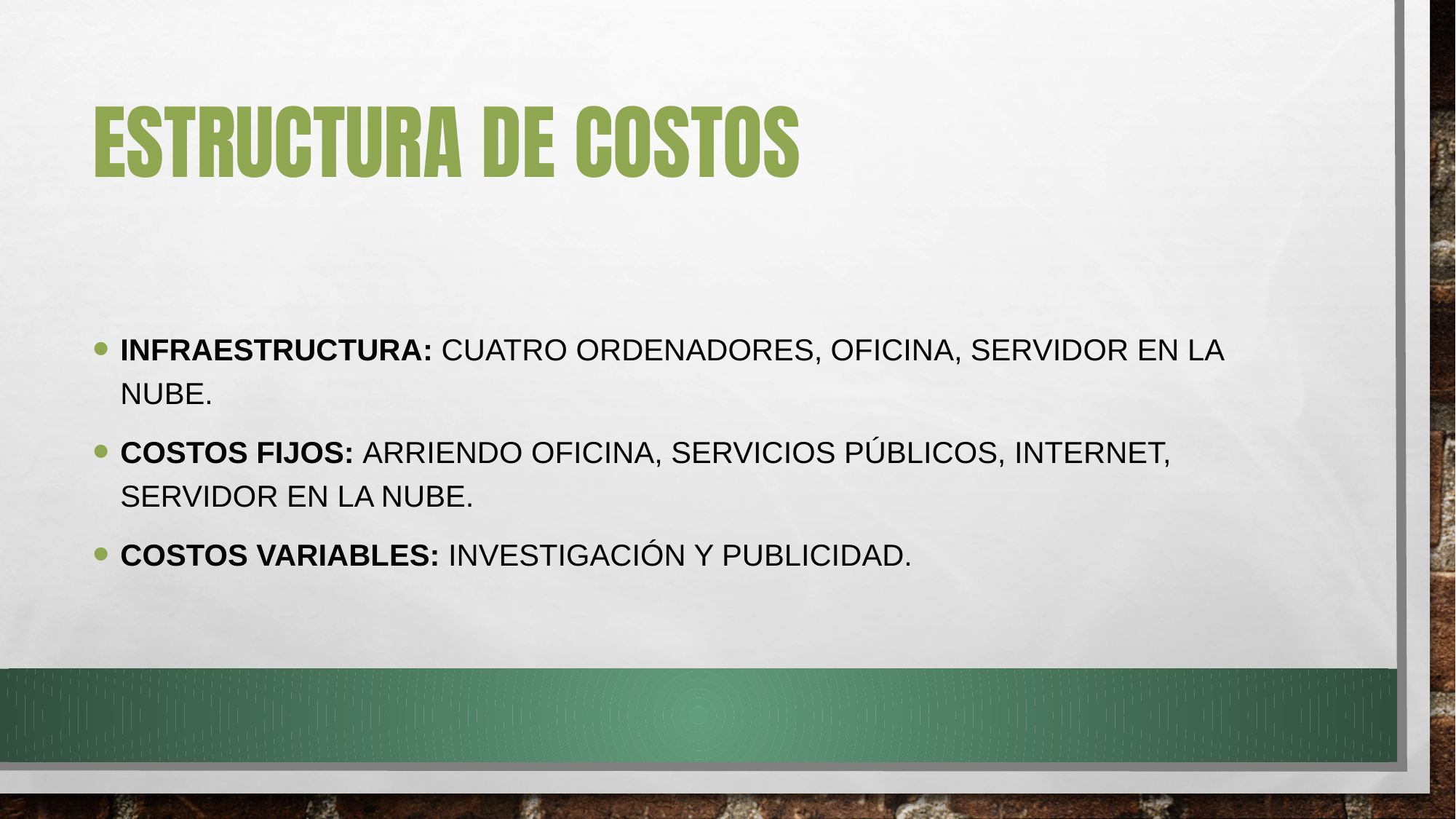

# ESTRUCTURA DE COSTOS
Infraestructura: CUATRO ordenadores, oficina, SERVIDOR EN LA NUBE.
Costos fijos: arriendo oficina, servicios públicos, INTERNET, SERVIDOR EN LA NUBE.
Costos variables: Investigación y Publicidad.